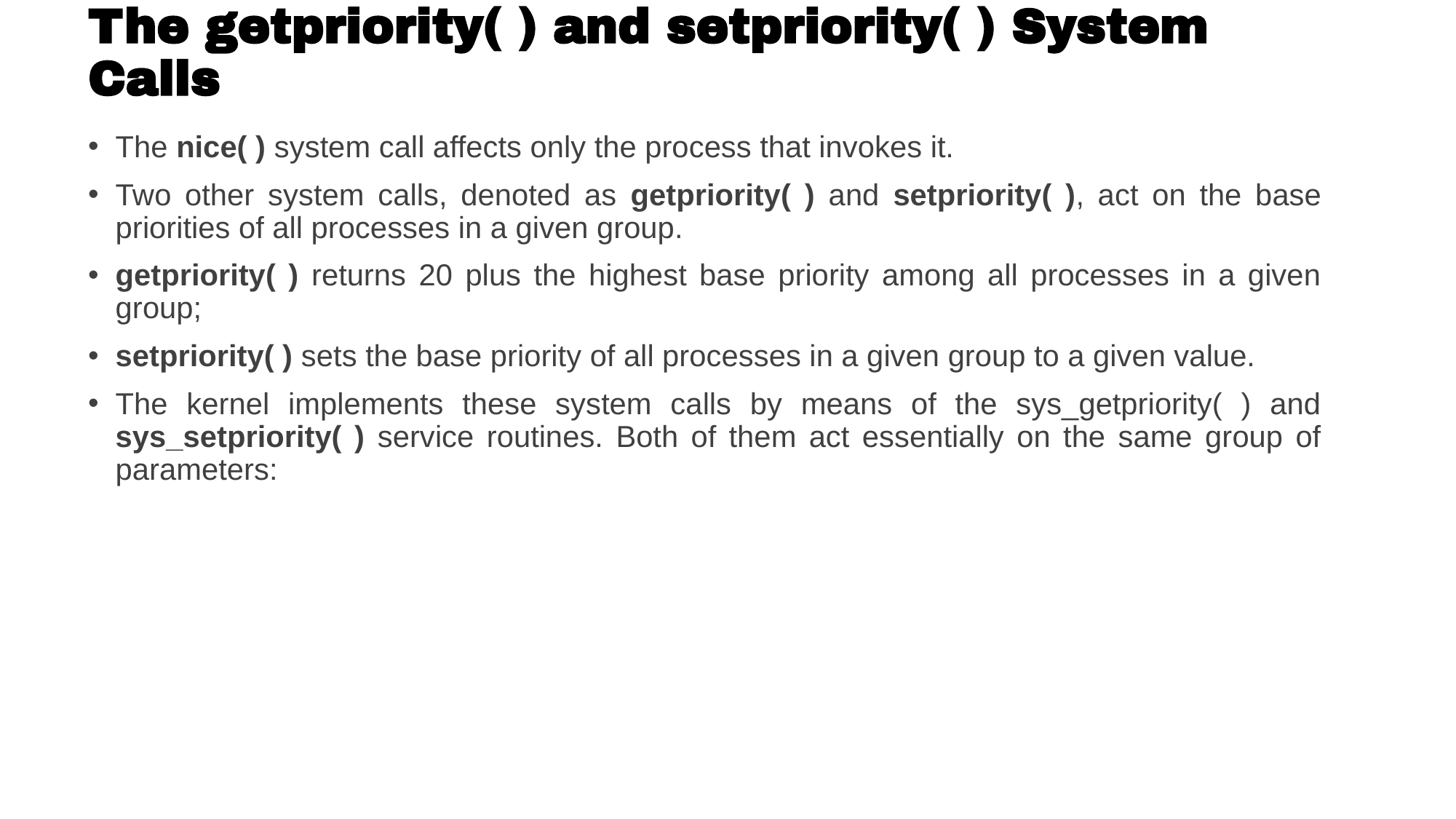

# The getpriority( ) and setpriority( ) System Calls
The nice( ) system call affects only the process that invokes it.
Two other system calls, denoted as getpriority( ) and setpriority( ), act on the base priorities of all processes in a given group.
getpriority( ) returns 20 plus the highest base priority among all processes in a given group;
setpriority( ) sets the base priority of all processes in a given group to a given value.
The kernel implements these system calls by means of the sys_getpriority( ) and sys_setpriority( ) service routines. Both of them act essentially on the same group of parameters: